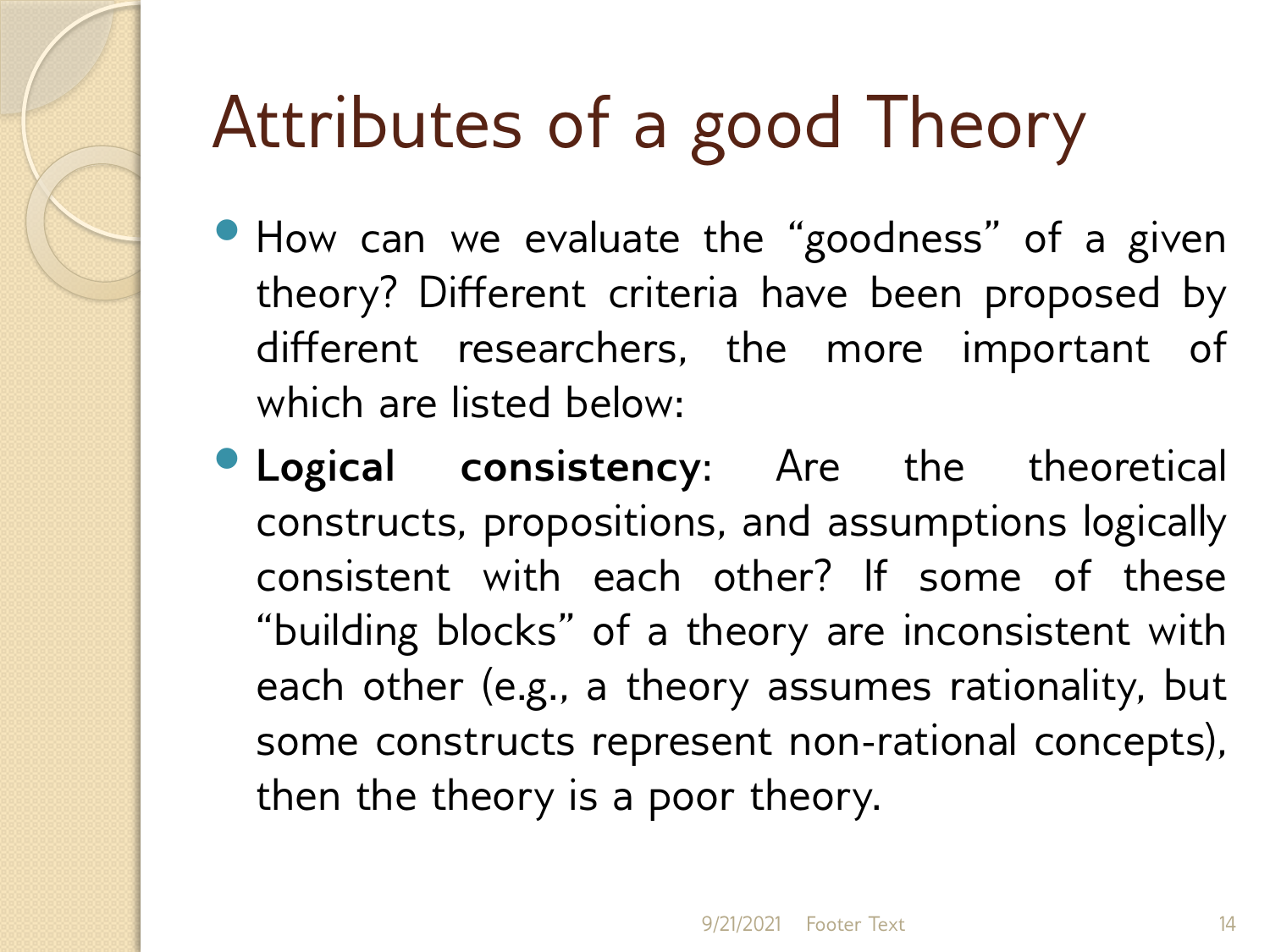

# Attributes of a good Theory
How can we evaluate the “goodness” of a given theory? Different criteria have been proposed by different researchers, the more important of which are listed below:
Logical consistency: Are the theoretical constructs, propositions, and assumptions logically consistent with each other? If some of these “building blocks” of a theory are inconsistent with each other (e.g., a theory assumes rationality, but some constructs represent non-rational concepts), then the theory is a poor theory.

9/21/2021
Footer Text
14